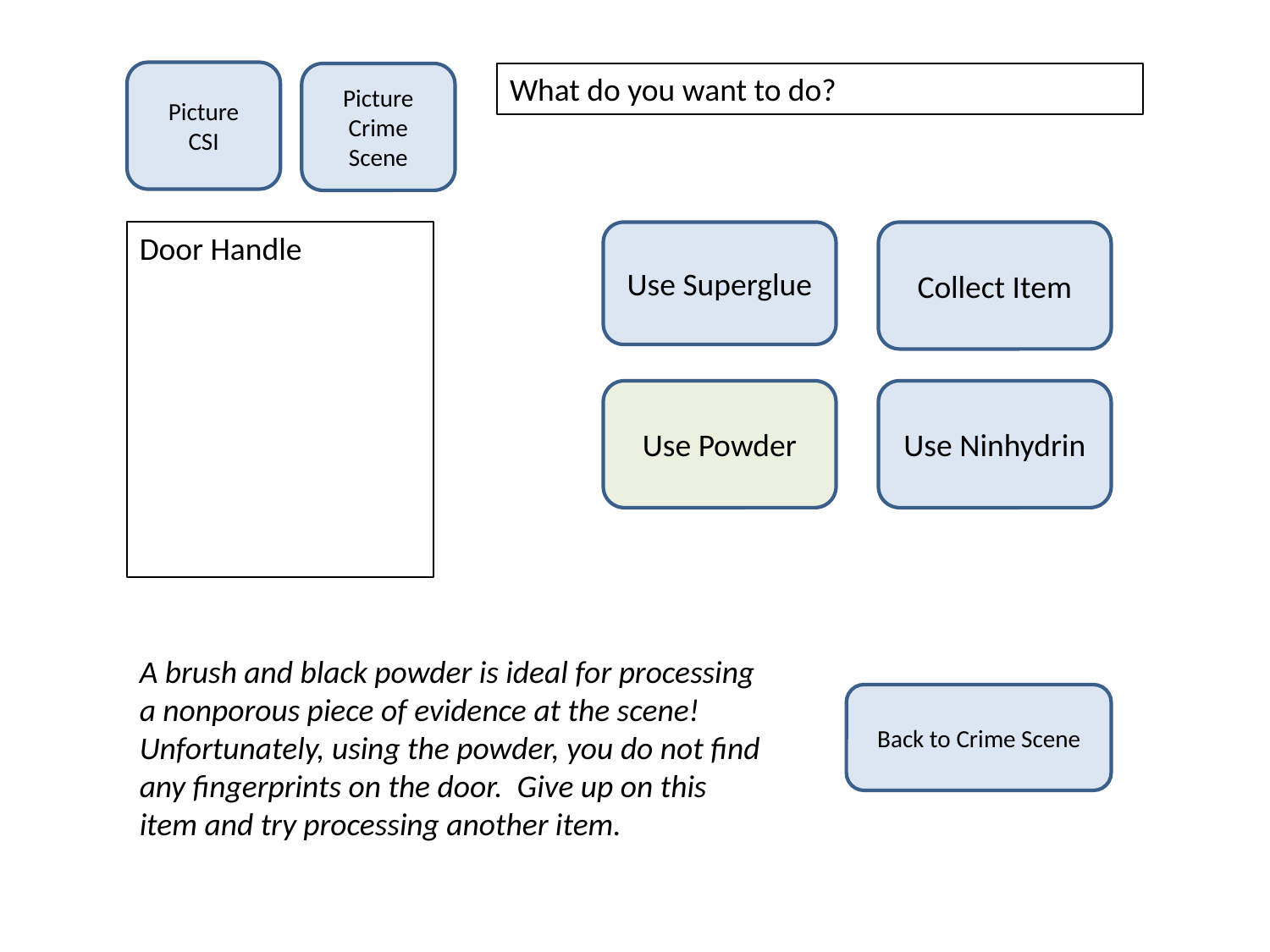

Picture
CSI
Picture
Crime Scene
What do you want to do?
Door Handle

Use Superglue
Collect Item
Use Powder
Use Ninhydrin
A brush and black powder is ideal for processing a nonporous piece of evidence at the scene!  Unfortunately, using the powder, you do not find any fingerprints on the door.  Give up on this item and try processing another item.
Back to Crime Scene